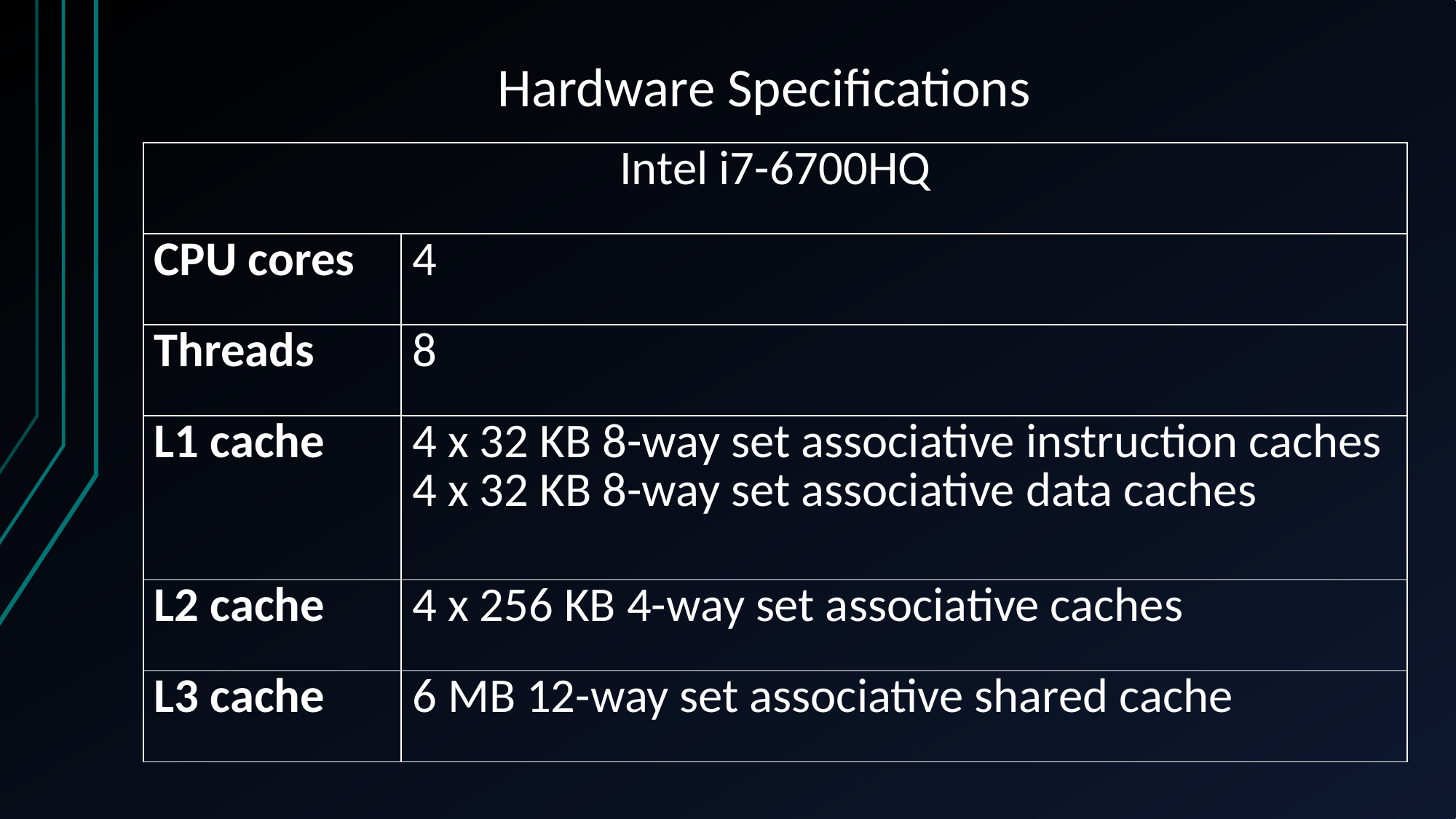

# Hardware Specifications
| Intel i7-6700HQ |  |
| --- | --- |
| CPU cores | 4 |
| Threads | 8 |
| L1 cache | 4 x 32 KB 8-way set associative instruction caches 4 x 32 KB 8-way set associative data caches |
| L2 cache | 4 x 256 KB 4-way set associative caches |
| L3 cache | 6 MB 12-way set associative shared cache |